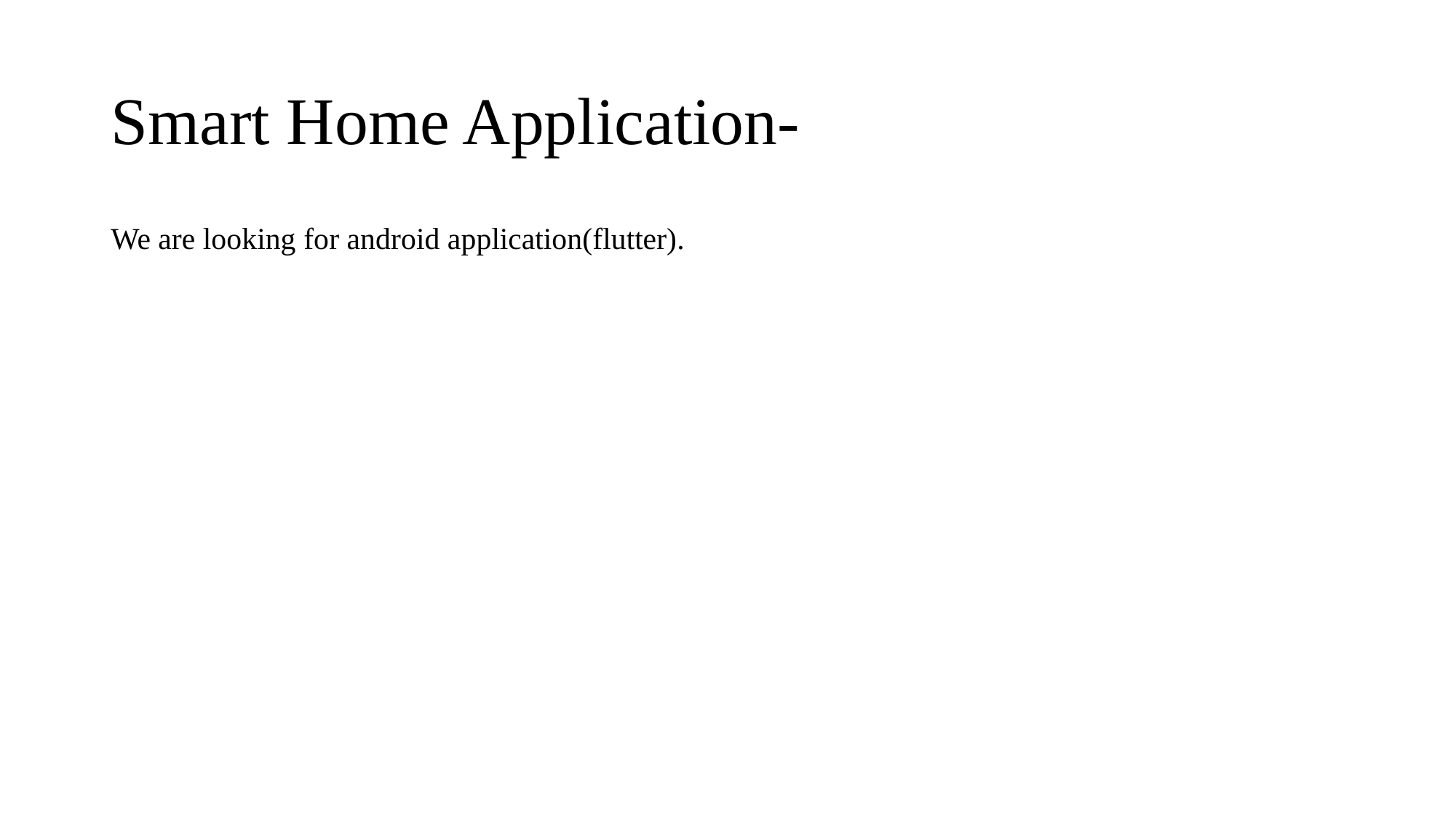

# Smart Home Application-
We are looking for android application(flutter).